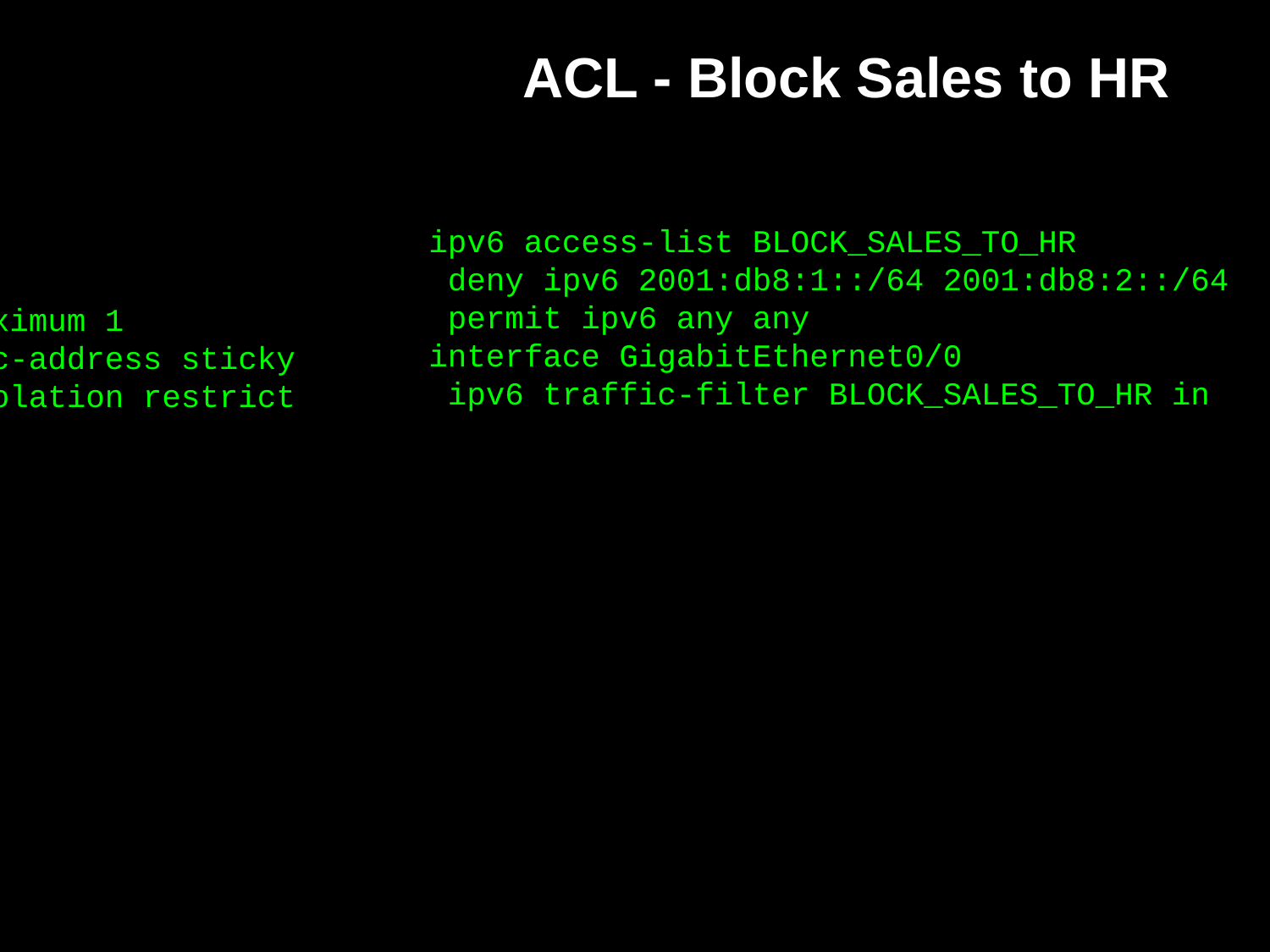

ACL - Block Sales to HR

interface FastEthernet0/1
 switchport mode access
 switchport port-security
 switchport port-security maximum 1
 switchport port-security mac-address sticky
 switchport port-security violation restrict

ipv6 access-list BLOCK_SALES_TO_HR
 deny ipv6 2001:db8:1::/64 2001:db8:2::/64
 permit ipv6 any any
interface GigabitEthernet0/0
 ipv6 traffic-filter BLOCK_SALES_TO_HR in
Port Security